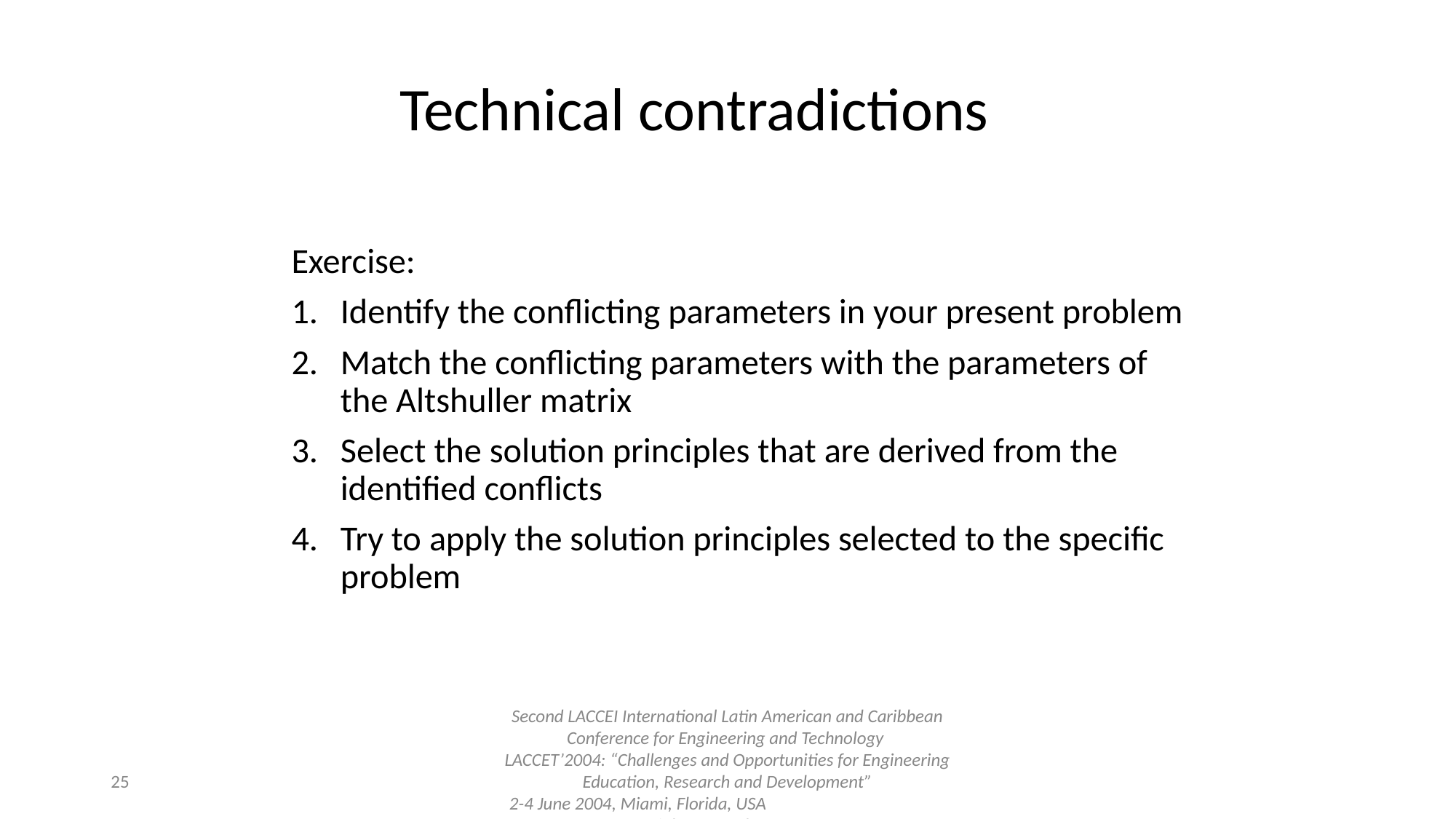

# Technical contradictions
Exercise:
Identify the conflicting parameters in your present problem
Match the conflicting parameters with the parameters of the Altshuller matrix
Select the solution principles that are derived from the identified conflicts
Try to apply the solution principles selected to the specific problem
25
Second LACCEI International Latin American and Caribbean Conference for Engineering and Technology
LACCET’2004: “Challenges and Opportunities for Engineering Education, Research and Development”
2-4 June 2004, Miami, Florida, USA		Copyright Dr. Noel Leon-ITESM